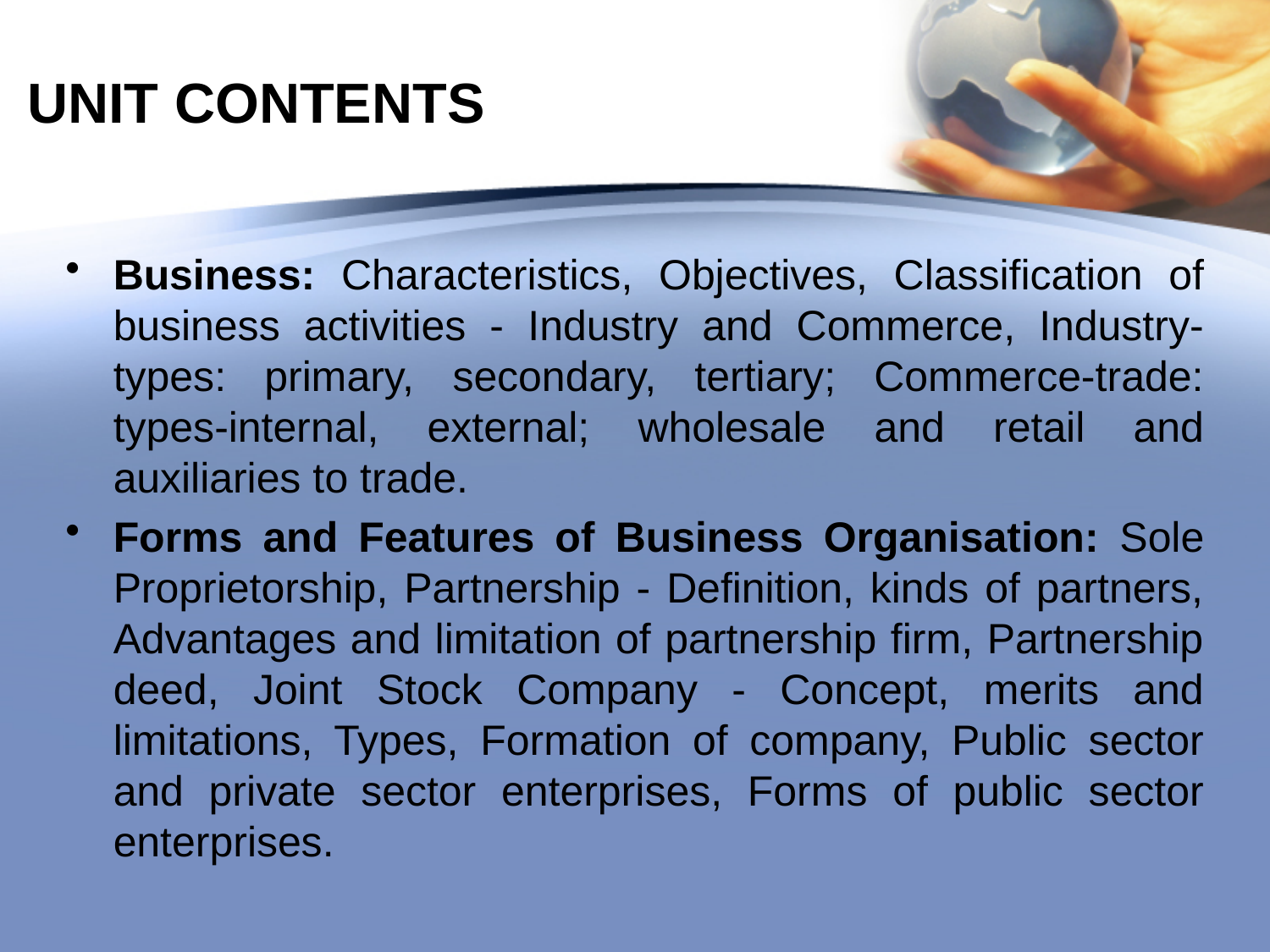

# UNIT CONTENTS
Business: Characteristics, Objectives, Classification of business activities - Industry and Commerce, Industry-types: primary, secondary, tertiary; Commerce-trade: types-internal, external; wholesale and retail and auxiliaries to trade.
Forms and Features of Business Organisation: Sole Proprietorship, Partnership - Definition, kinds of partners, Advantages and limitation of partnership firm, Partnership deed, Joint Stock Company - Concept, merits and limitations, Types, Formation of company, Public sector and private sector enterprises, Forms of public sector enterprises.